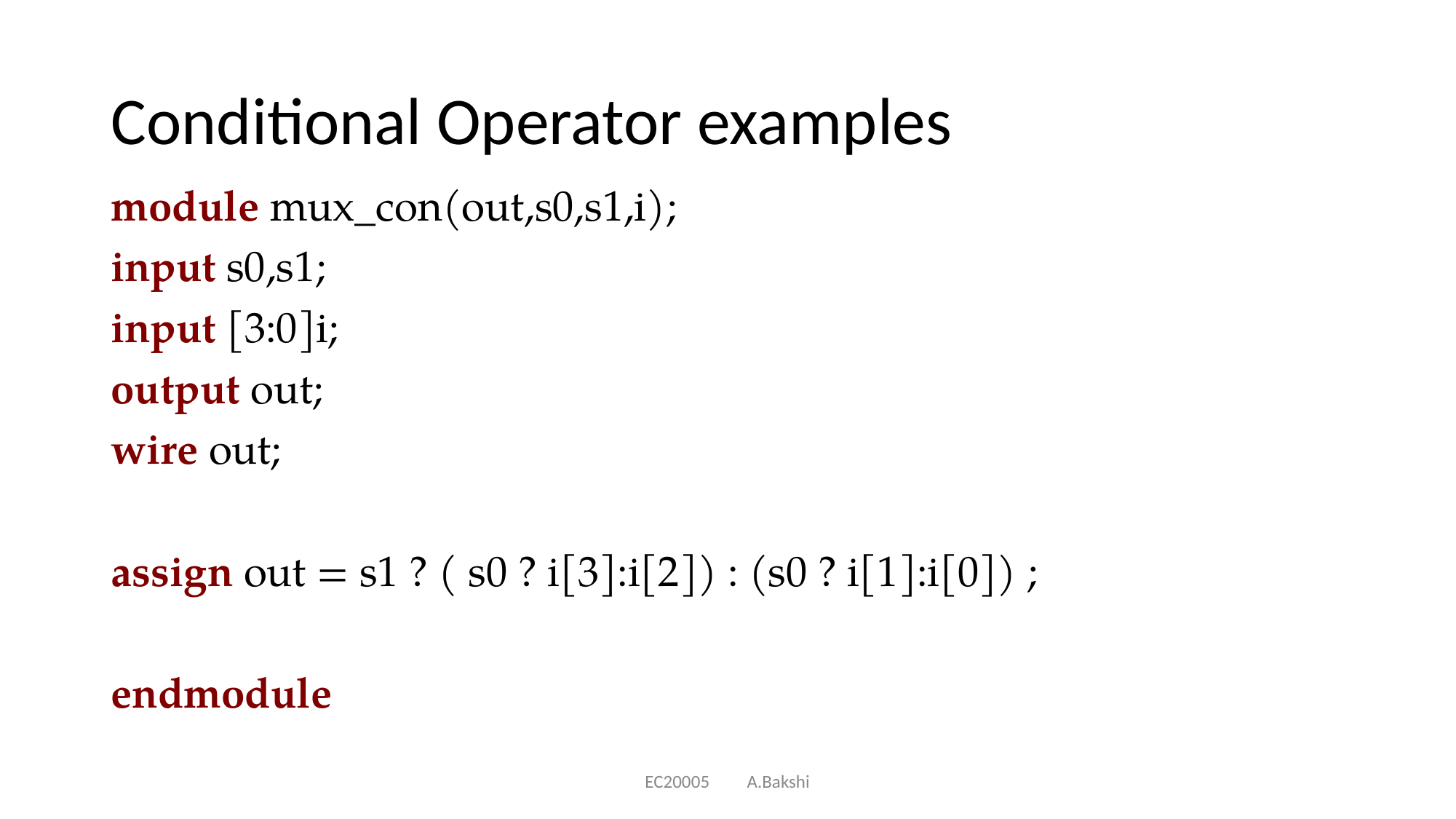

# Conditional Operator examples
module mux_con(out,s0,s1,i);
input s0,s1;
input [3:0]i;
output out;
wire out;

assign out = s1 ? ( s0 ? i[3]:i[2]) : (s0 ? i[1]:i[0]) ;

endmodule
EC20005         A.Bakshi